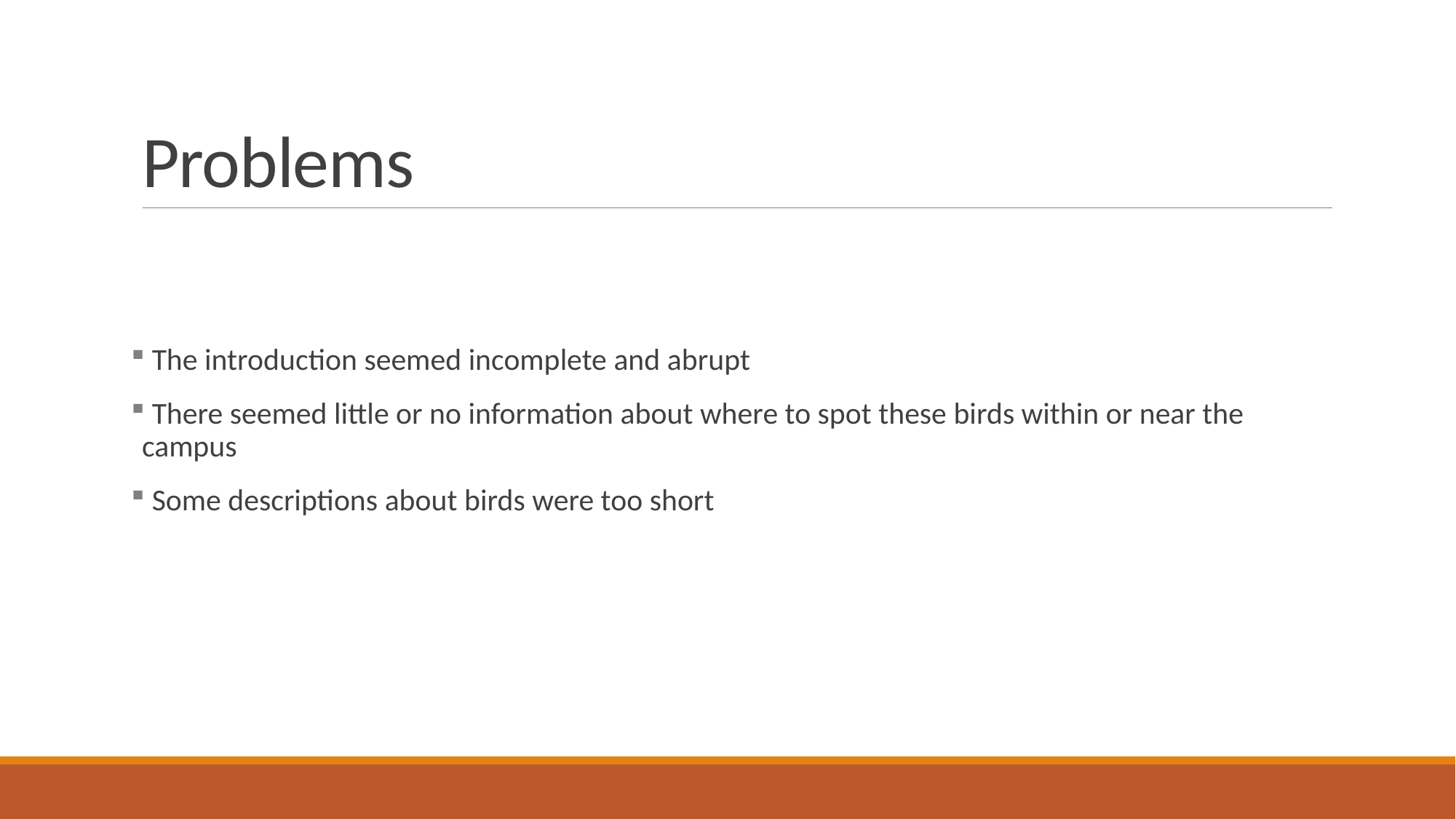

# Problems
 The introduction seemed incomplete and abrupt
 There seemed little or no information about where to spot these birds within or near the campus
 Some descriptions about birds were too short